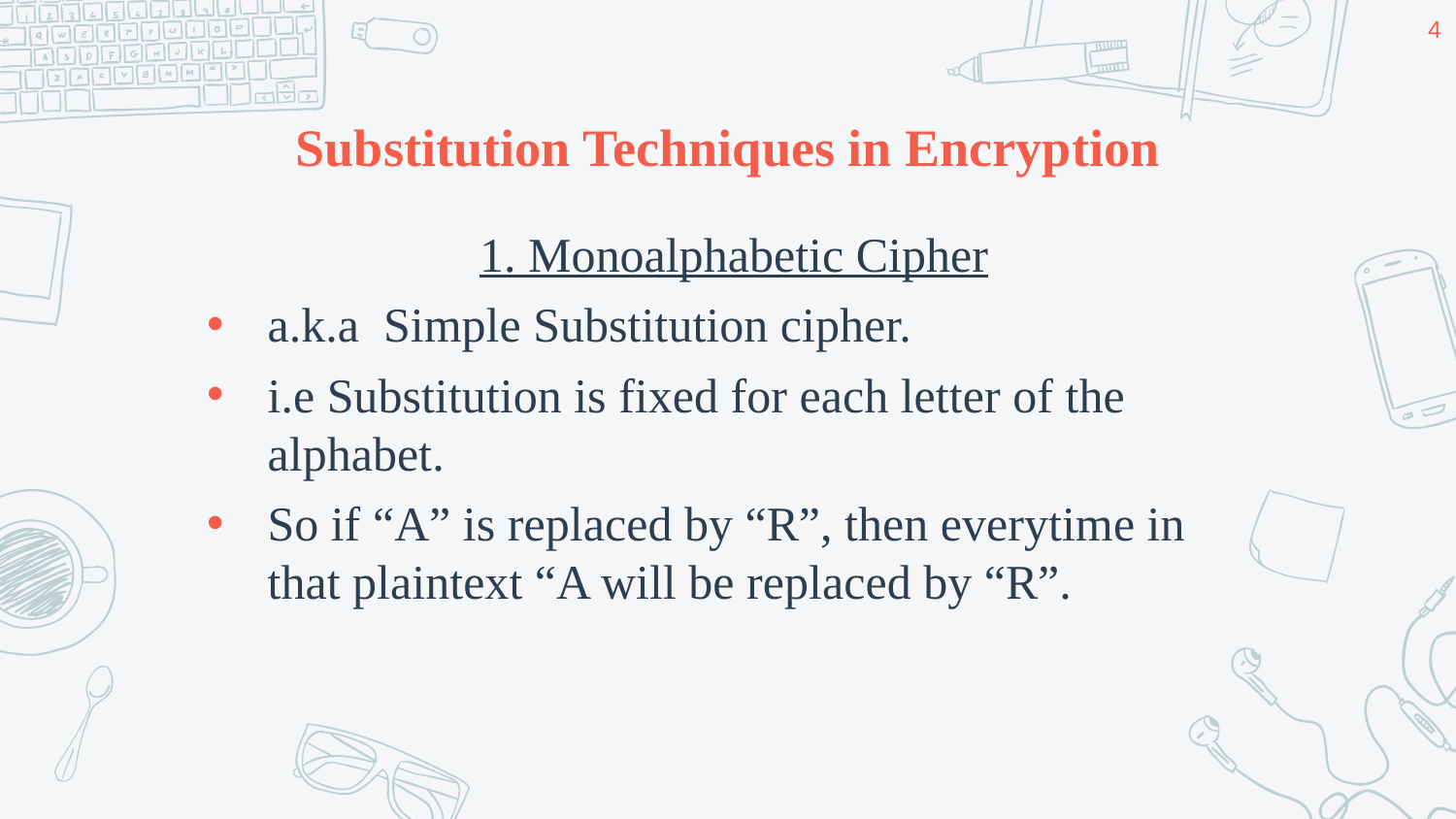

4
# Substitution Techniques in Encryption
1. Monoalphabetic Cipher
a.k.a  Simple Substitution cipher.
i.e Substitution is fixed for each letter of the alphabet.
So if “A” is replaced by “R”, then everytime in that plaintext “A will be replaced by “R”.